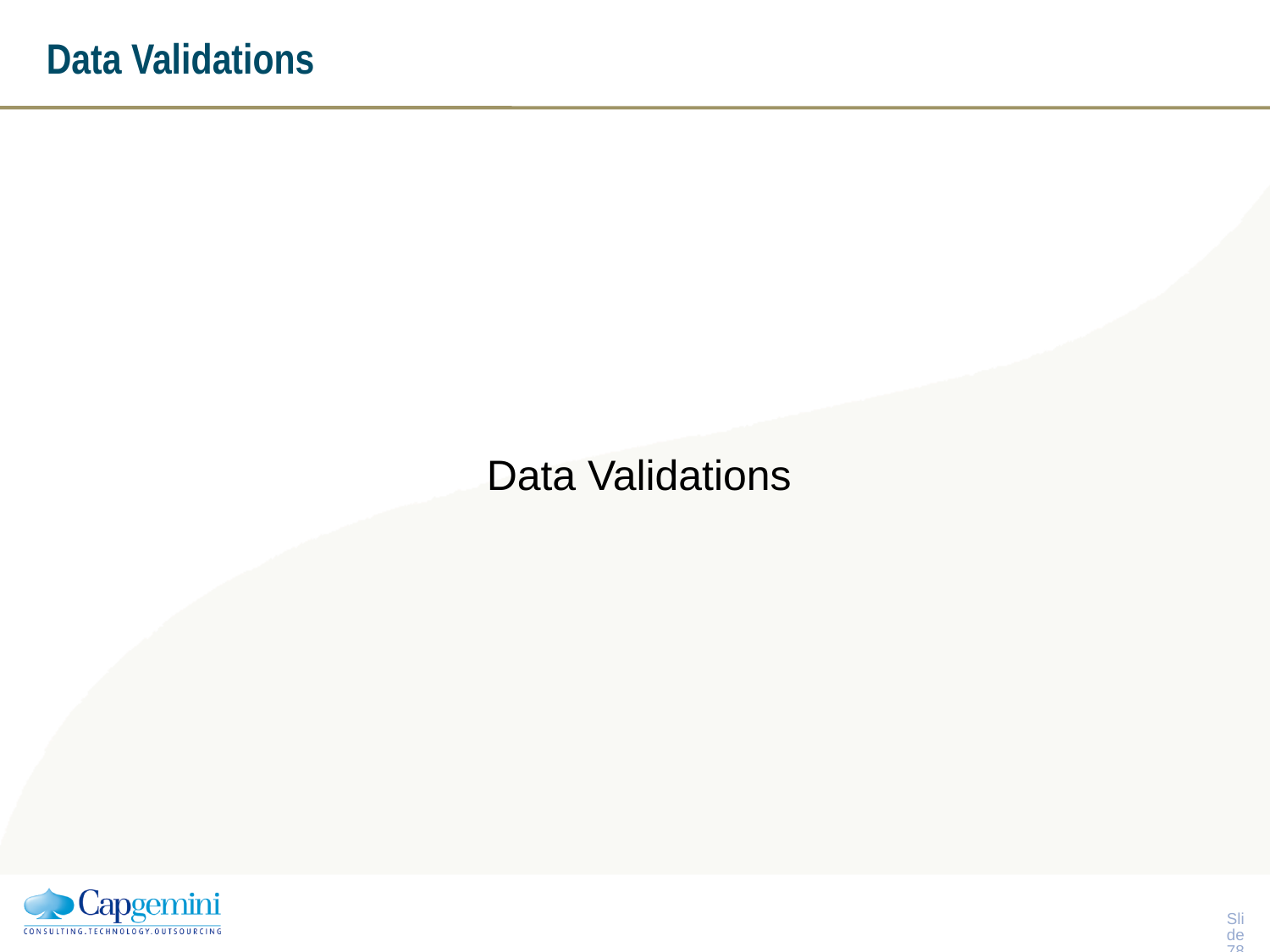

# Data Validations

Data Validations
Slide 78